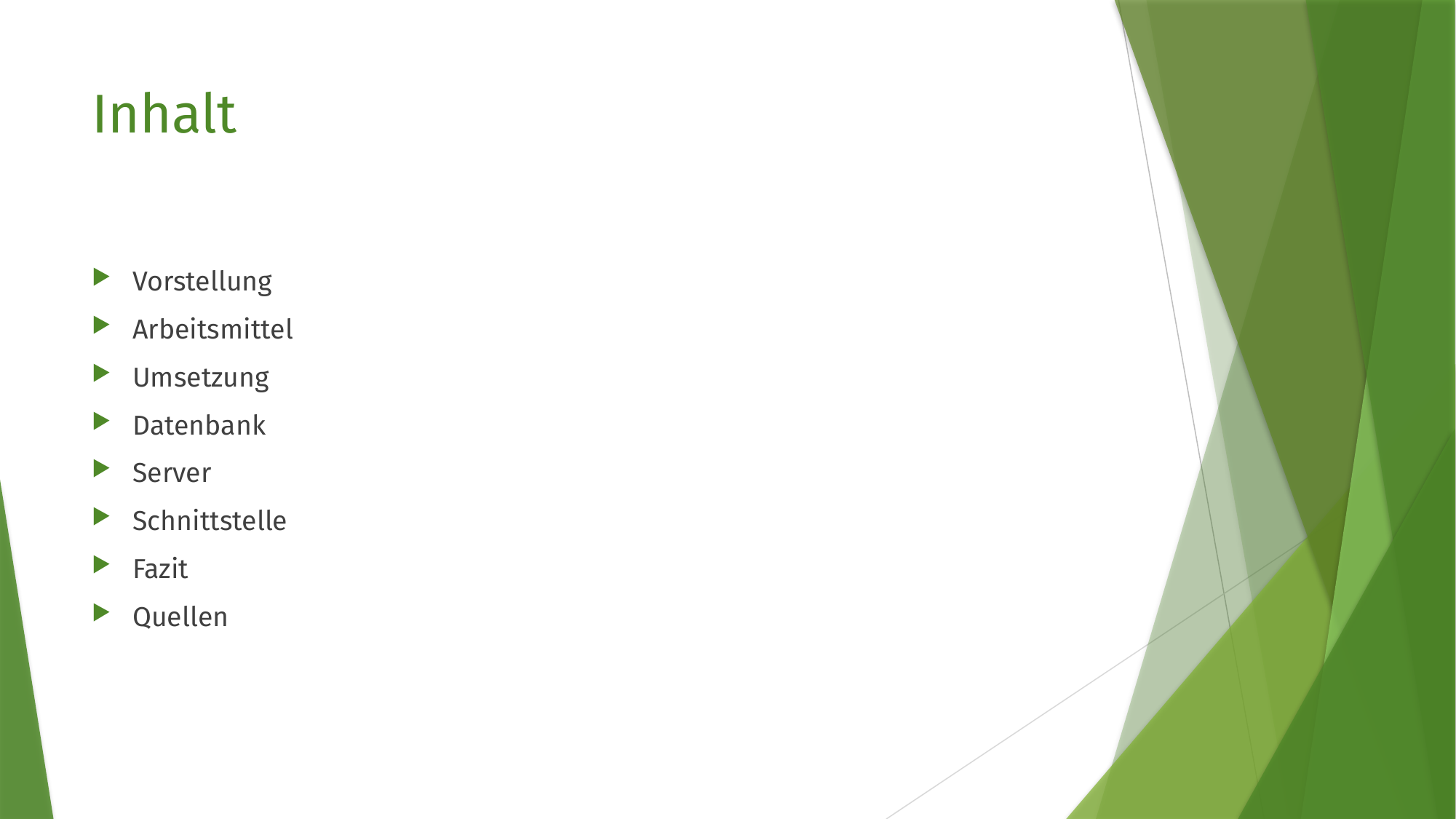

# Inhalt
Vorstellung
Arbeitsmittel
Umsetzung
Datenbank
Server
Schnittstelle
Fazit
Quellen